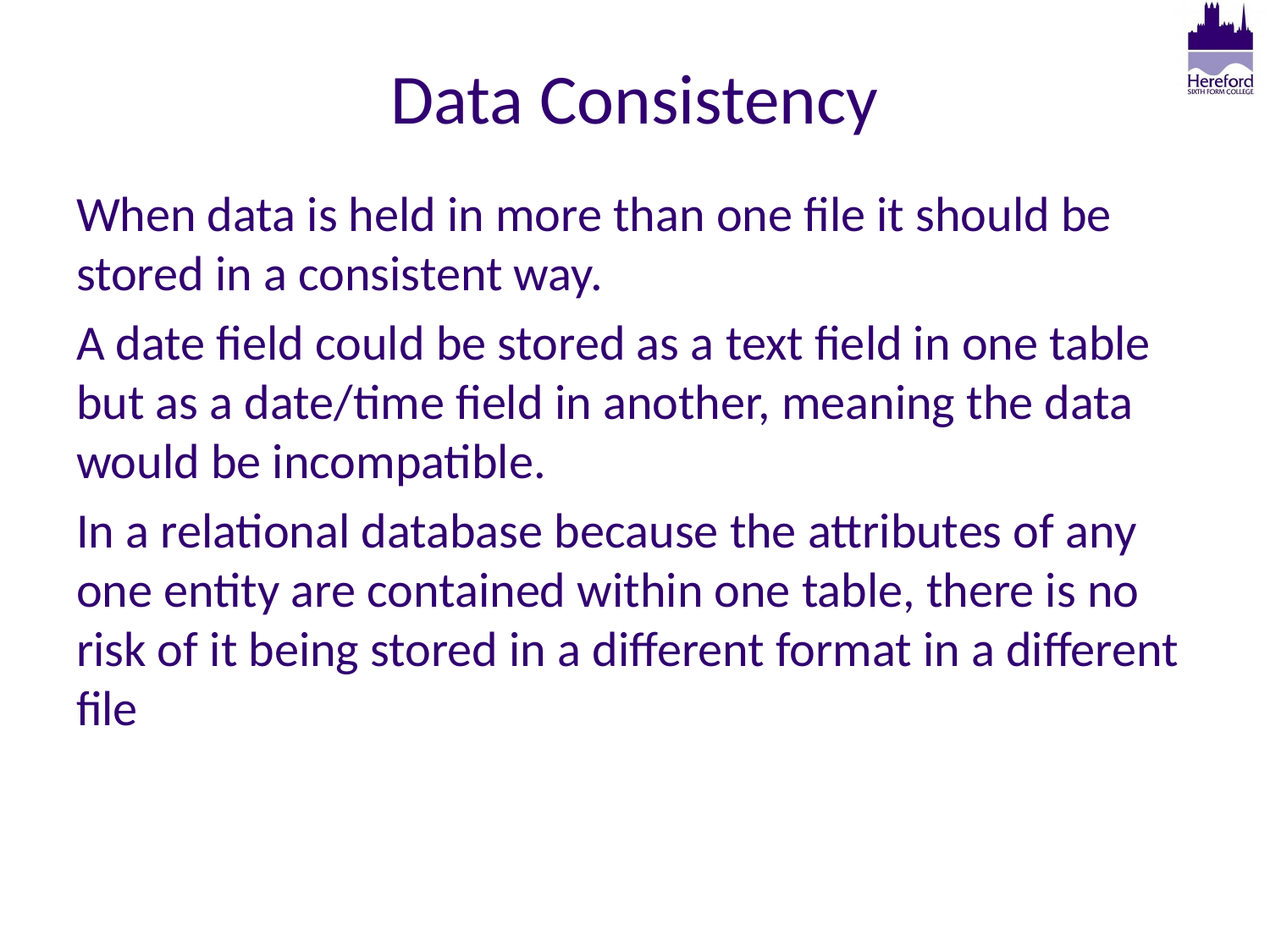

# Data Consistency
When data is held in more than one file it should be stored in a consistent way.
A date field could be stored as a text field in one table but as a date/time field in another, meaning the data would be incompatible.
In a relational database because the attributes of any one entity are contained within one table, there is no risk of it being stored in a different format in a different file